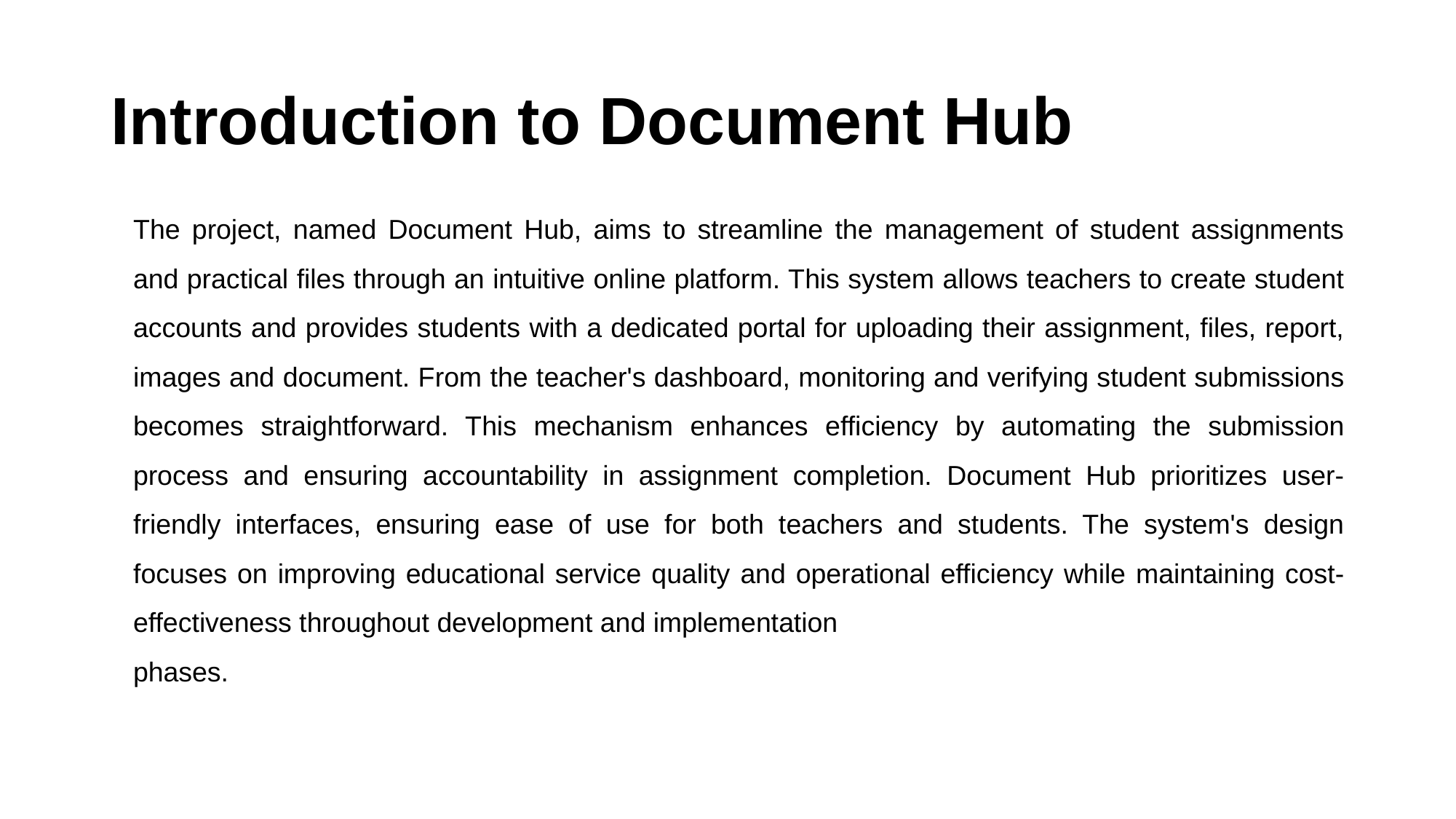

# Introduction to Document Hub
The project, named Document Hub, aims to streamline the management of student assignments and practical files through an intuitive online platform. This system allows teachers to create student accounts and provides students with a dedicated portal for uploading their assignment, files, report, images and document. From the teacher's dashboard, monitoring and verifying student submissions becomes straightforward. This mechanism enhances efficiency by automating the submission process and ensuring accountability in assignment completion. Document Hub prioritizes user-friendly interfaces, ensuring ease of use for both teachers and students. The system's design focuses on improving educational service quality and operational efficiency while maintaining cost-effectiveness throughout development and implementation
phases.